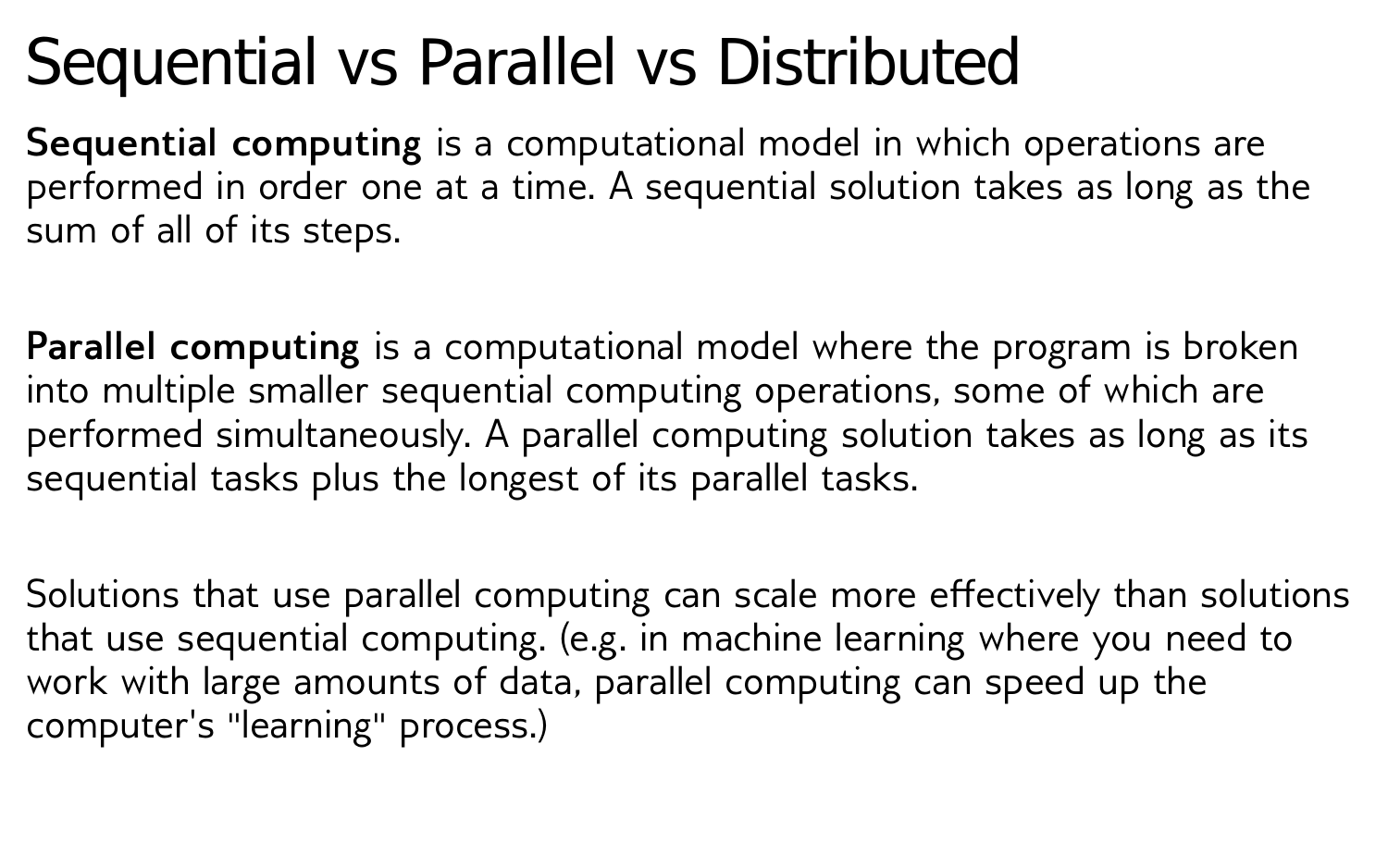

# Sequential vs Parallel vs Distributed
Sequential computing is a computational model in which operations are performed in order one at a time. A sequential solution takes as long as the sum of all of its steps.

Parallel computing is a computational model where the program is broken into multiple smaller sequential computing operations, some of which are performed simultaneously. A parallel computing solution takes as long as its sequential tasks plus the longest of its parallel tasks.

Solutions that use parallel computing can scale more effectively than solutions that use sequential computing. (e.g. in machine learning where you need to work with large amounts of data, parallel computing can speed up the computer's "learning" process.)